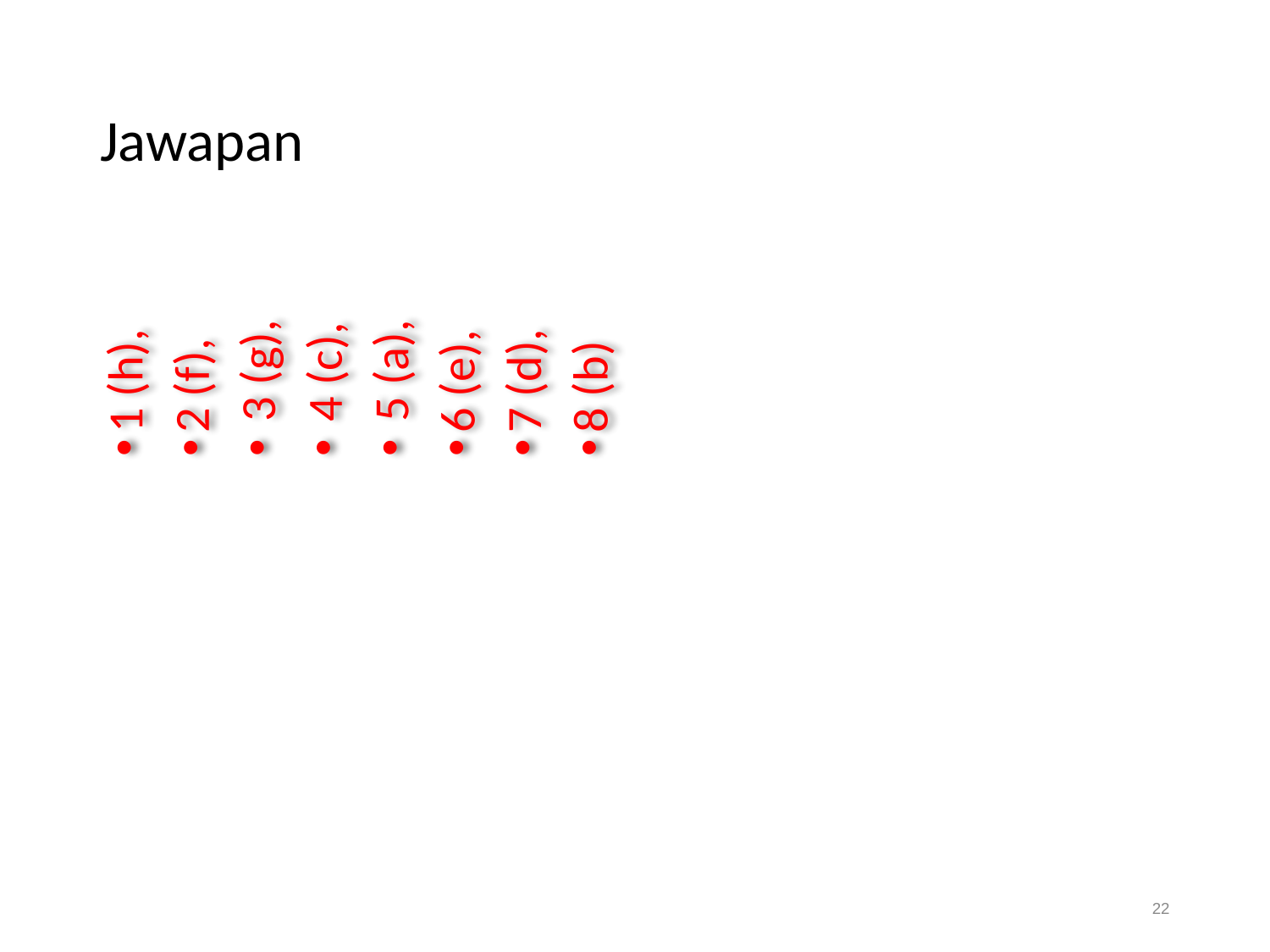

# Jawapan
1 (h),
2 (f),
 3 (g),
 4 (c),
 5 (a),
6 (e),
7 (d),
8 (b)
22